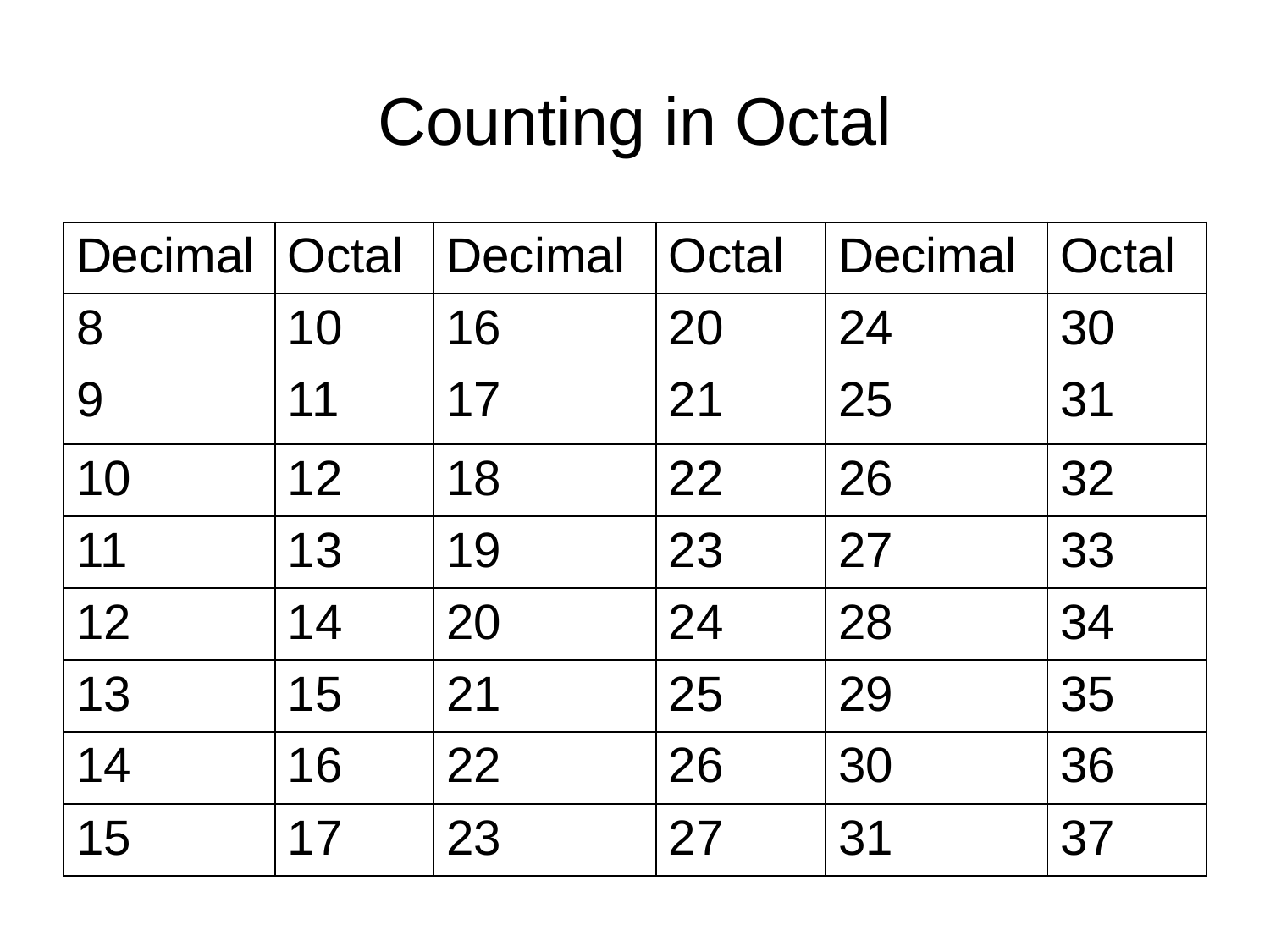

# Counting in Octal
| Decimal | Octal | Decimal | Octal | Decimal | Octal |
| --- | --- | --- | --- | --- | --- |
| 8 | 10 | 16 | 20 | 24 | 30 |
| 9 | 11 | 17 | 21 | 25 | 31 |
| 10 | 12 | 18 | 22 | 26 | 32 |
| 11 | 13 | 19 | 23 | 27 | 33 |
| 12 | 14 | 20 | 24 | 28 | 34 |
| 13 | 15 | 21 | 25 | 29 | 35 |
| 14 | 16 | 22 | 26 | 30 | 36 |
| 15 | 17 | 23 | 27 | 31 | 37 |